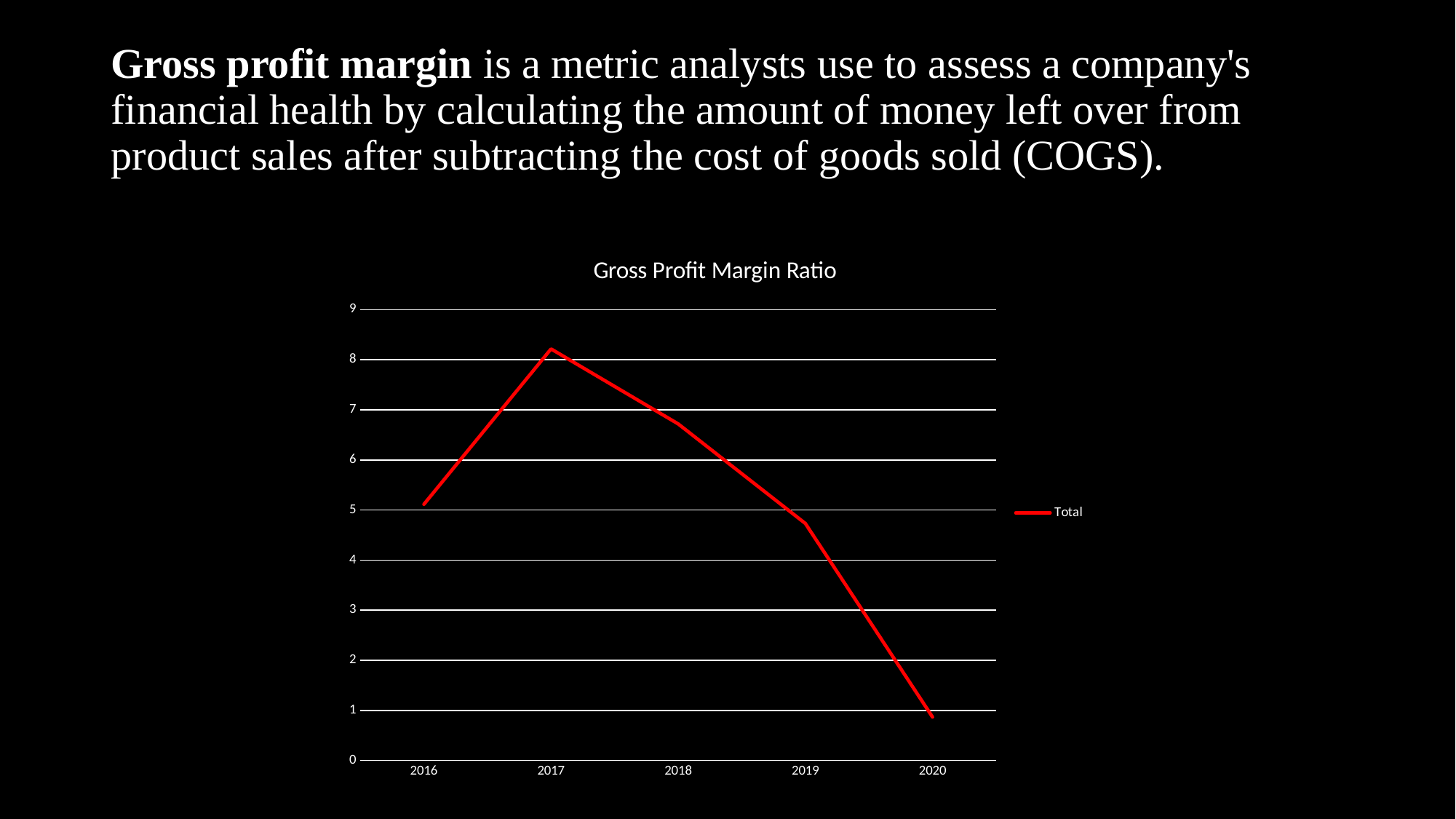

# Gross profit margin is a metric analysts use to assess a company's financial health by calculating the amount of money left over from product sales after subtracting the cost of goods sold (COGS).

### Chart: Gross Profit Margin Ratio

| Category | Total |
|---|---|
| 2016 | 5.115024617177177 |
| 2017 | 8.216560121746031 |
| 2018 | 6.719326726680952 |
| 2019 | 4.730886068947229 |
| 2020 | 0.8676814988290398 |